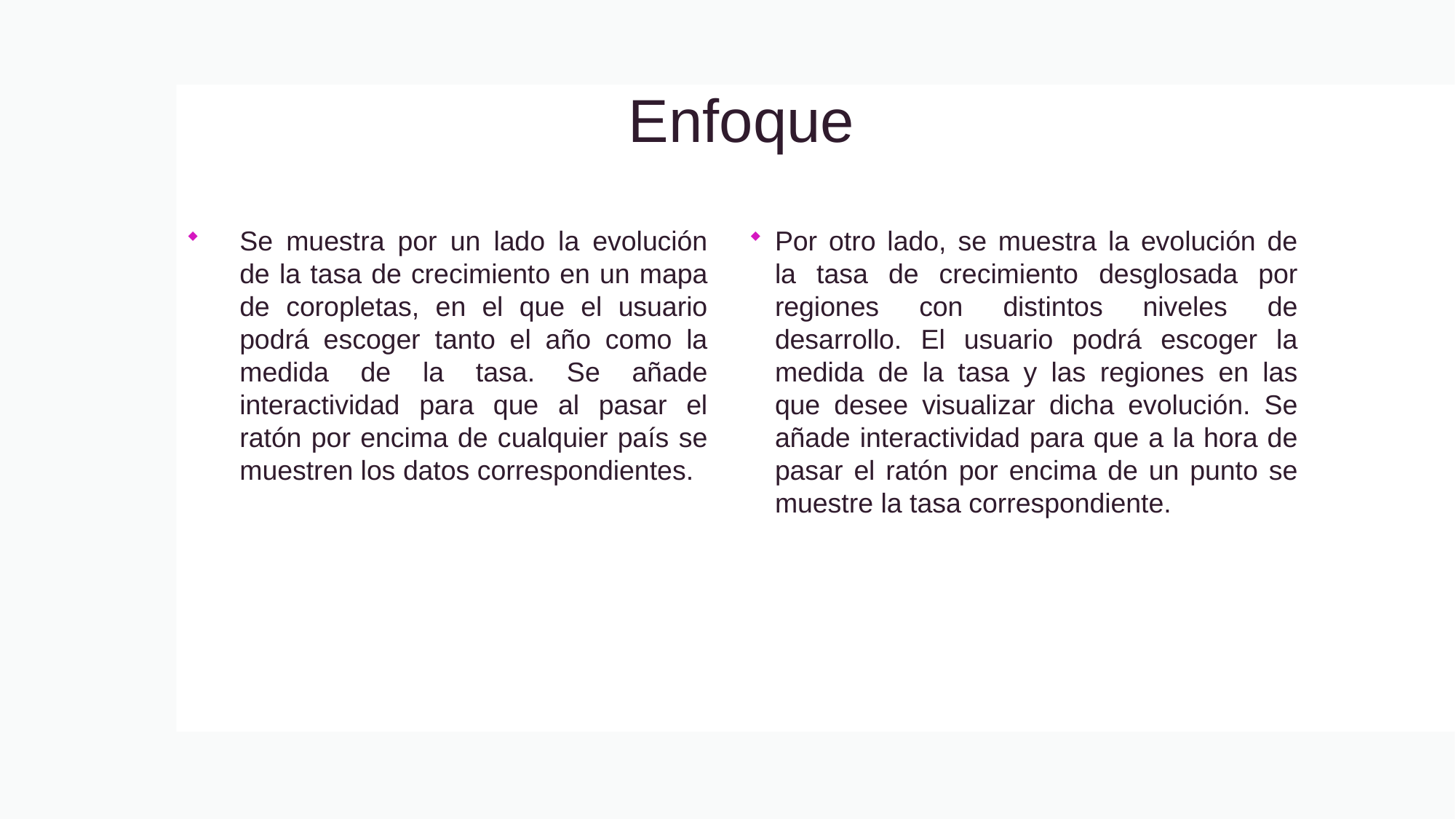

# Enfoque
Se muestra por un lado la evolución de la tasa de crecimiento en un mapa de coropletas, en el que el usuario podrá escoger tanto el año como la medida de la tasa. Se añade interactividad para que al pasar el ratón por encima de cualquier país se muestren los datos correspondientes.

Por otro lado, se muestra la evolución de la tasa de crecimiento desglosada por regiones con distintos niveles de desarrollo. El usuario podrá escoger la medida de la tasa y las regiones en las que desee visualizar dicha evolución. Se añade interactividad para que a la hora de pasar el ratón por encima de un punto se muestre la tasa correspondiente.